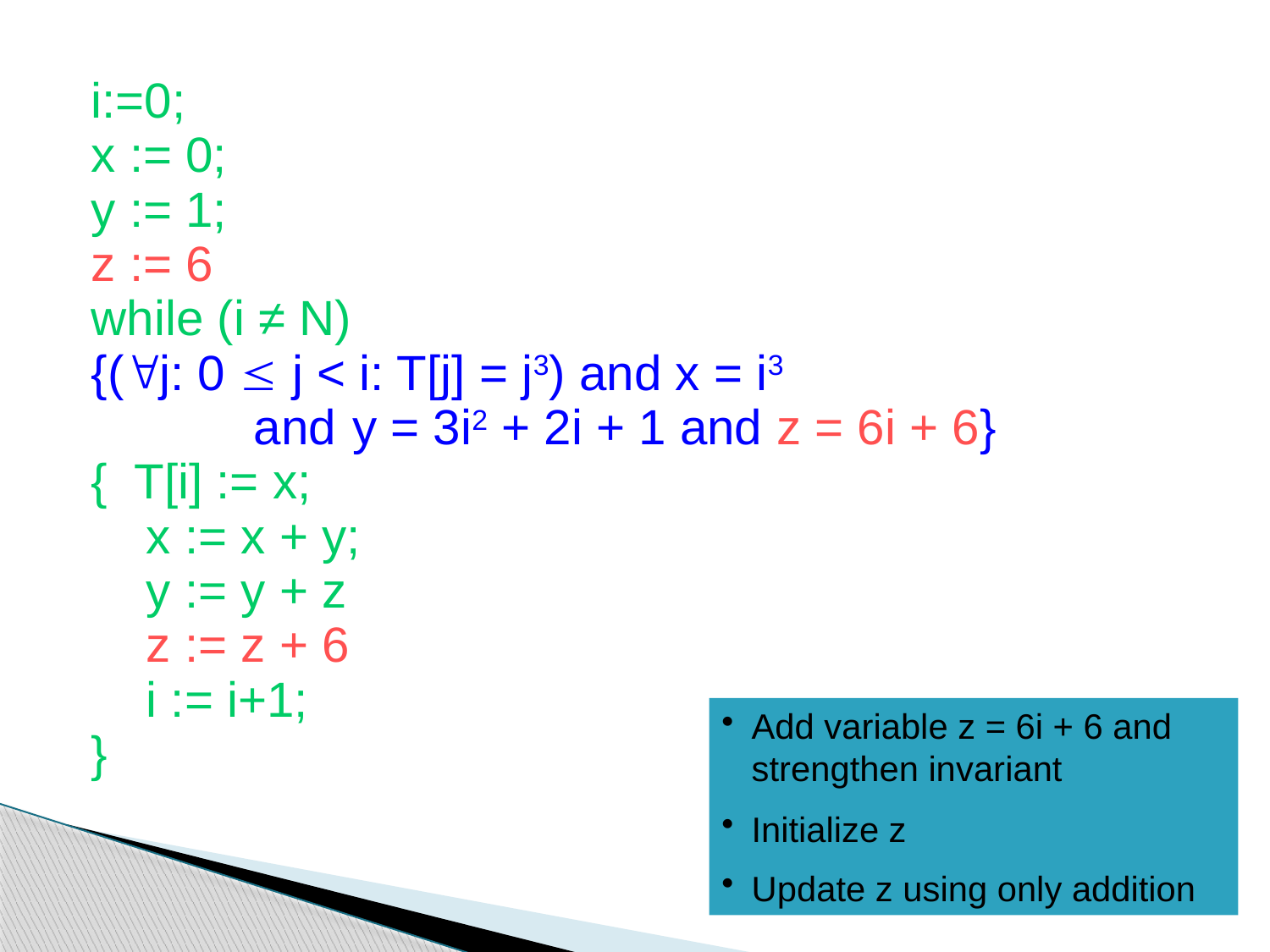

i:=0;
x := 0;
y := 1;
z := 6
while (i ≠ N)
{(∀j: 0 ≤ j < i: T[j] = j3) and x = i3
		and  y = 3i2 + 2i + 1 and z = 6i + 6}
{  T[i] := x;
    x := x + y;
    y := y + z
    z := z + 6
    i := i+1;
}

Add variable z = 6i + 6 and strengthen invariant
Initialize z
Update z using only addition